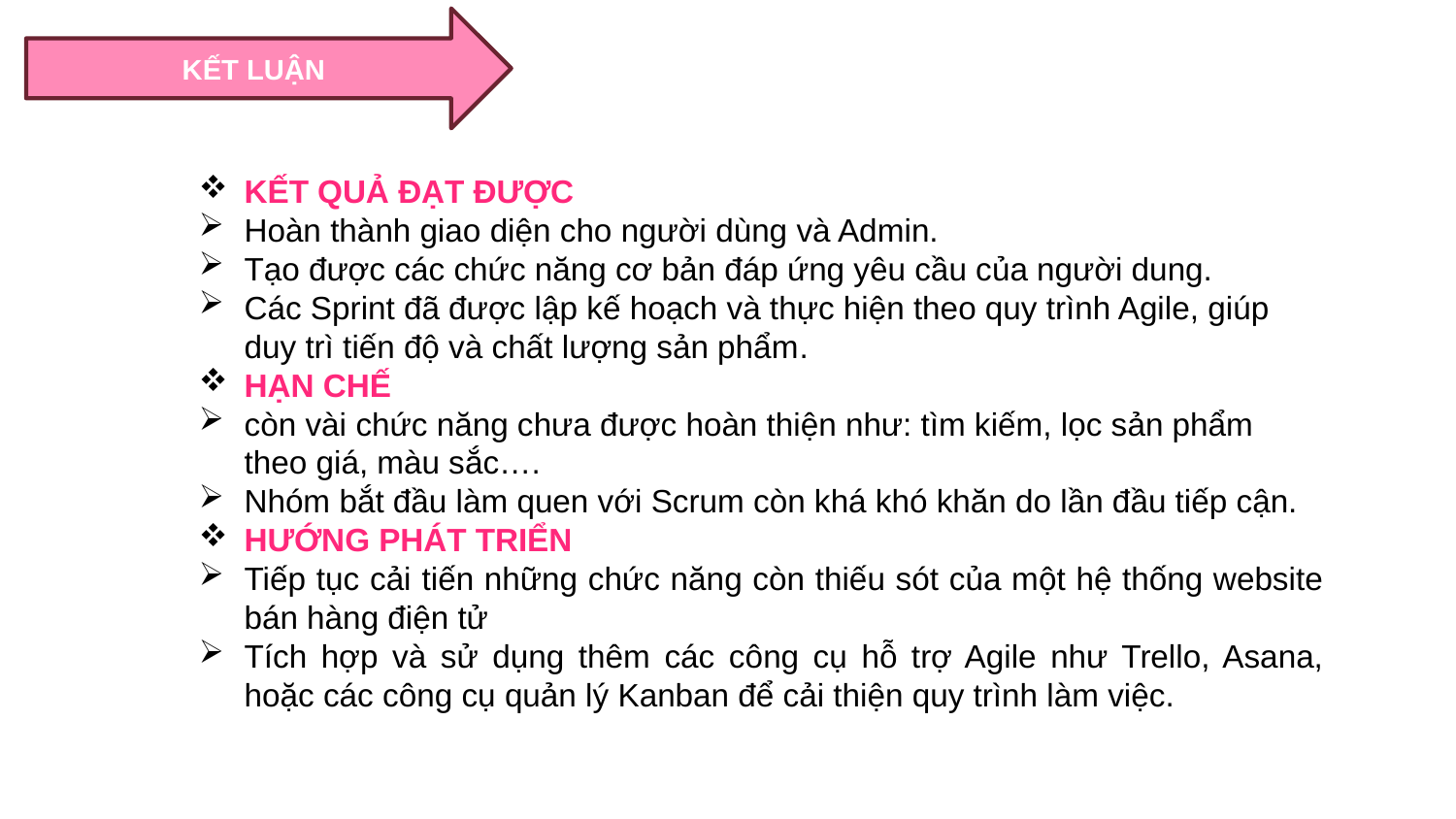

KẾT LUẬN
KẾT QUẢ ĐẠT ĐƯỢC
Hoàn thành giao diện cho người dùng và Admin.
Tạo được các chức năng cơ bản đáp ứng yêu cầu của người dung.
Các Sprint đã được lập kế hoạch và thực hiện theo quy trình Agile, giúp duy trì tiến độ và chất lượng sản phẩm.
HẠN CHẾ
còn vài chức năng chưa được hoàn thiện như: tìm kiếm, lọc sản phẩm theo giá, màu sắc….
Nhóm bắt đầu làm quen với Scrum còn khá khó khăn do lần đầu tiếp cận.
HƯỚNG PHÁT TRIỂN
Tiếp tục cải tiến những chức năng còn thiếu sót của một hệ thống website bán hàng điện tử
Tích hợp và sử dụng thêm các công cụ hỗ trợ Agile như Trello, Asana, hoặc các công cụ quản lý Kanban để cải thiện quy trình làm việc.